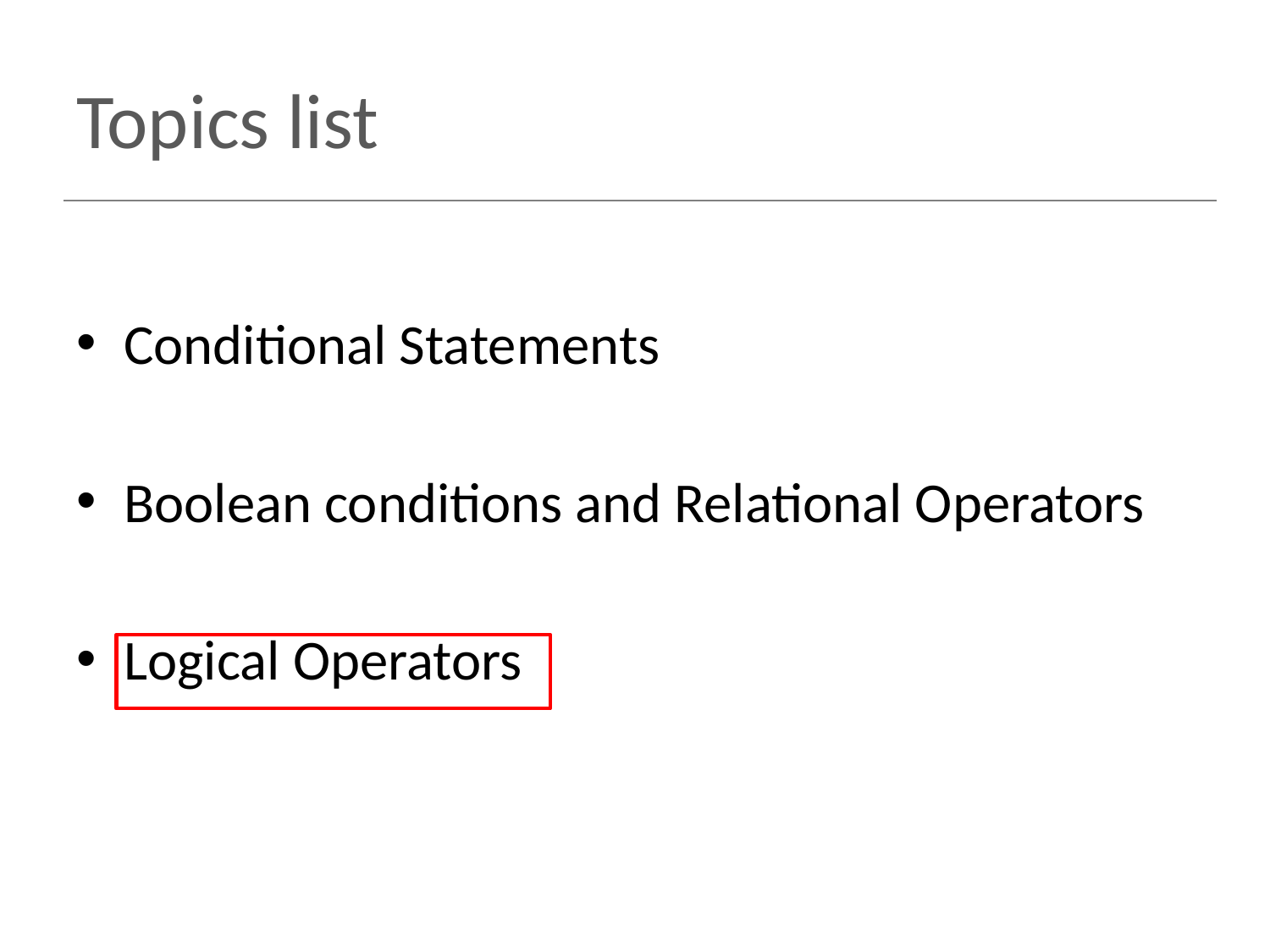

# Topics list

Conditional Statements

Boolean conditions and Relational Operators

Logical Operators